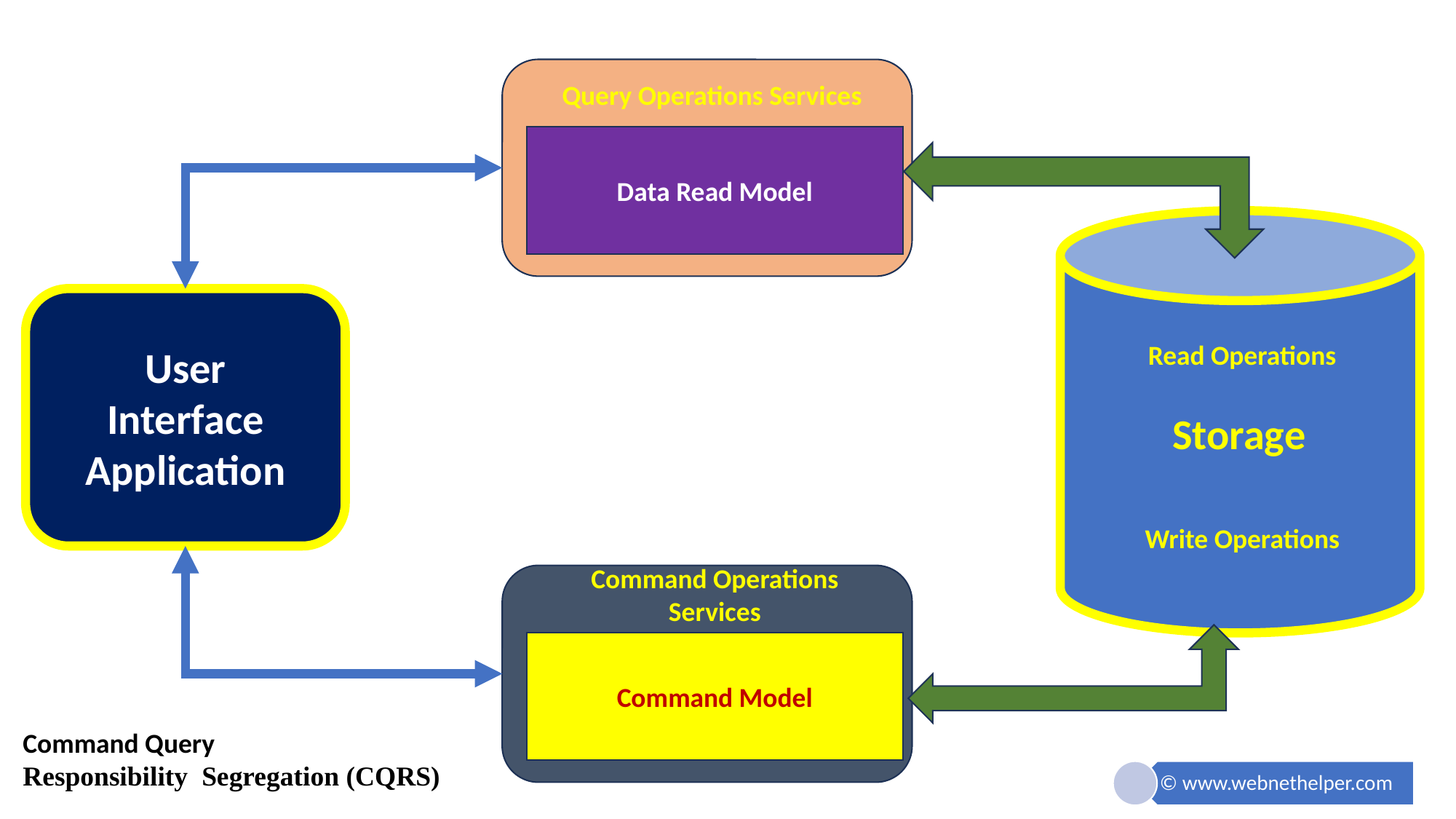

Query Operations Services
Data Read Model

User
Interface Application
Read Operations
Storage

Write Operations
Command Operations Services

Command Model
Command Query Responsibility  Segregation (CQRS)
© www.webnethelper.com